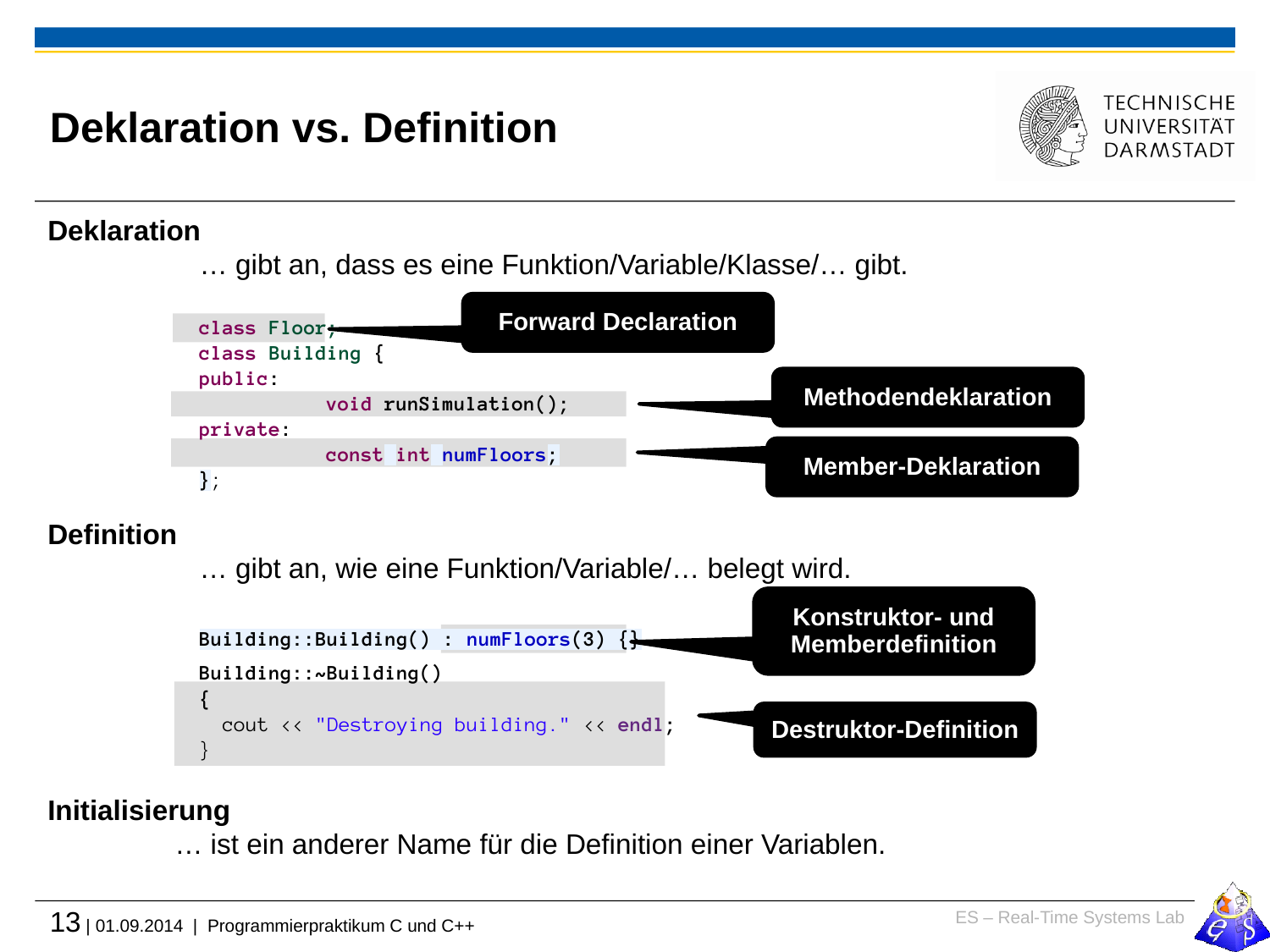

# Deklaration vs. Definition
Deklaration
	… gibt an, dass es eine Funktion/Variable/Klasse/… gibt.
		class Floor;
	class Building {
		public:
			void runSimulation();
		private:
			const int numFloors;
		};
Definition
	… gibt an, wie eine Funktion/Variable/… belegt wird.
		Building::Building() : numFloors(3) {}
	Building::~Building()
	{
		  cout << "Destroying building." << endl;
		}
Initialisierung
	… ist ein anderer Name für die Definition einer Variablen.
Forward Declaration

Methodendeklaration

Member-Deklaration

Konstruktor- und Memberdefinition

Destruktor-Definition